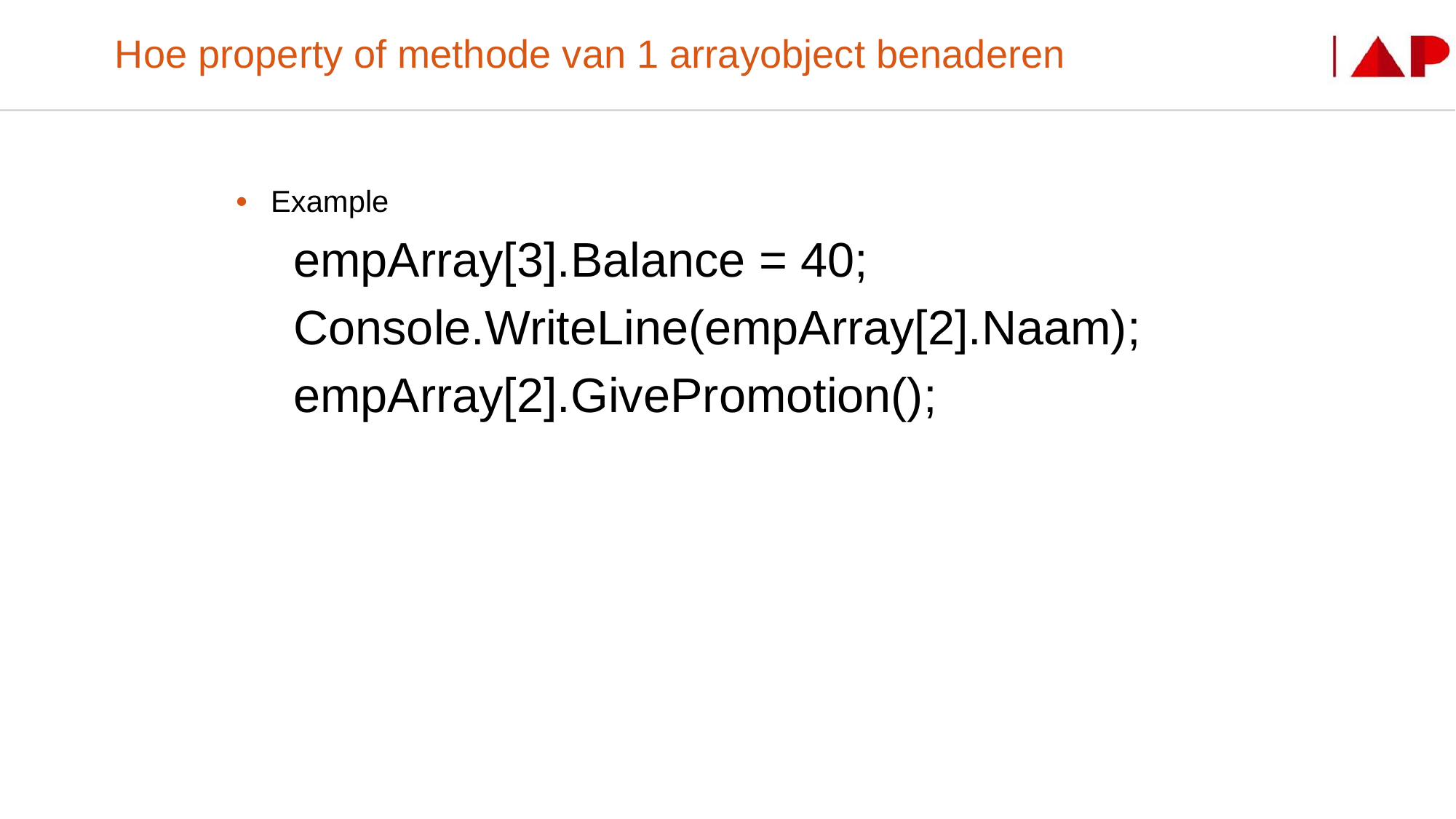

# Hoe property of methode van 1 arrayobject benaderen
Example
empArray[3].Balance = 40;
Console.WriteLine(empArray[2].Naam);
empArray[2].GivePromotion();